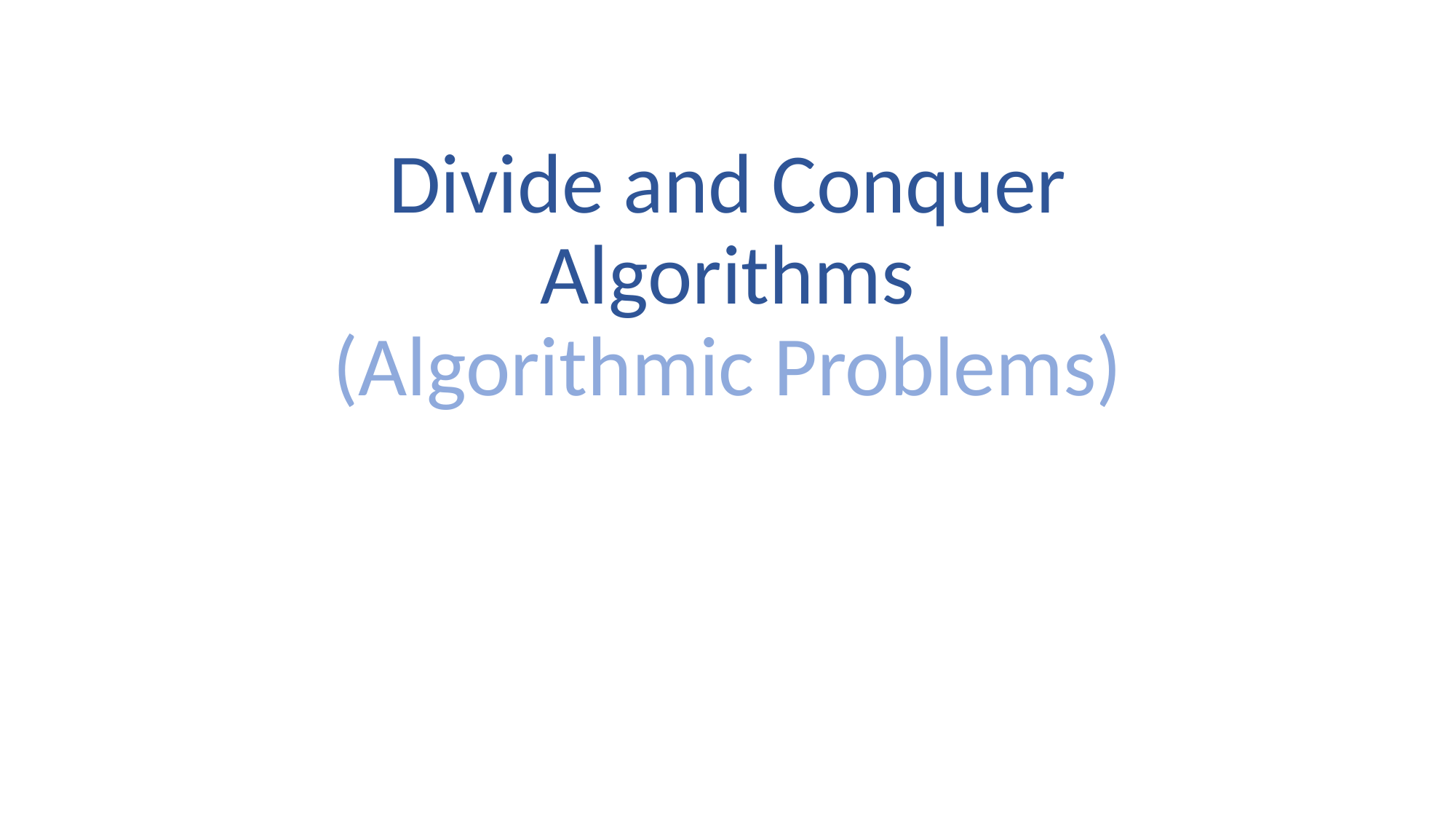

# Divide and Conquer Algorithms (Algorithmic Problems)